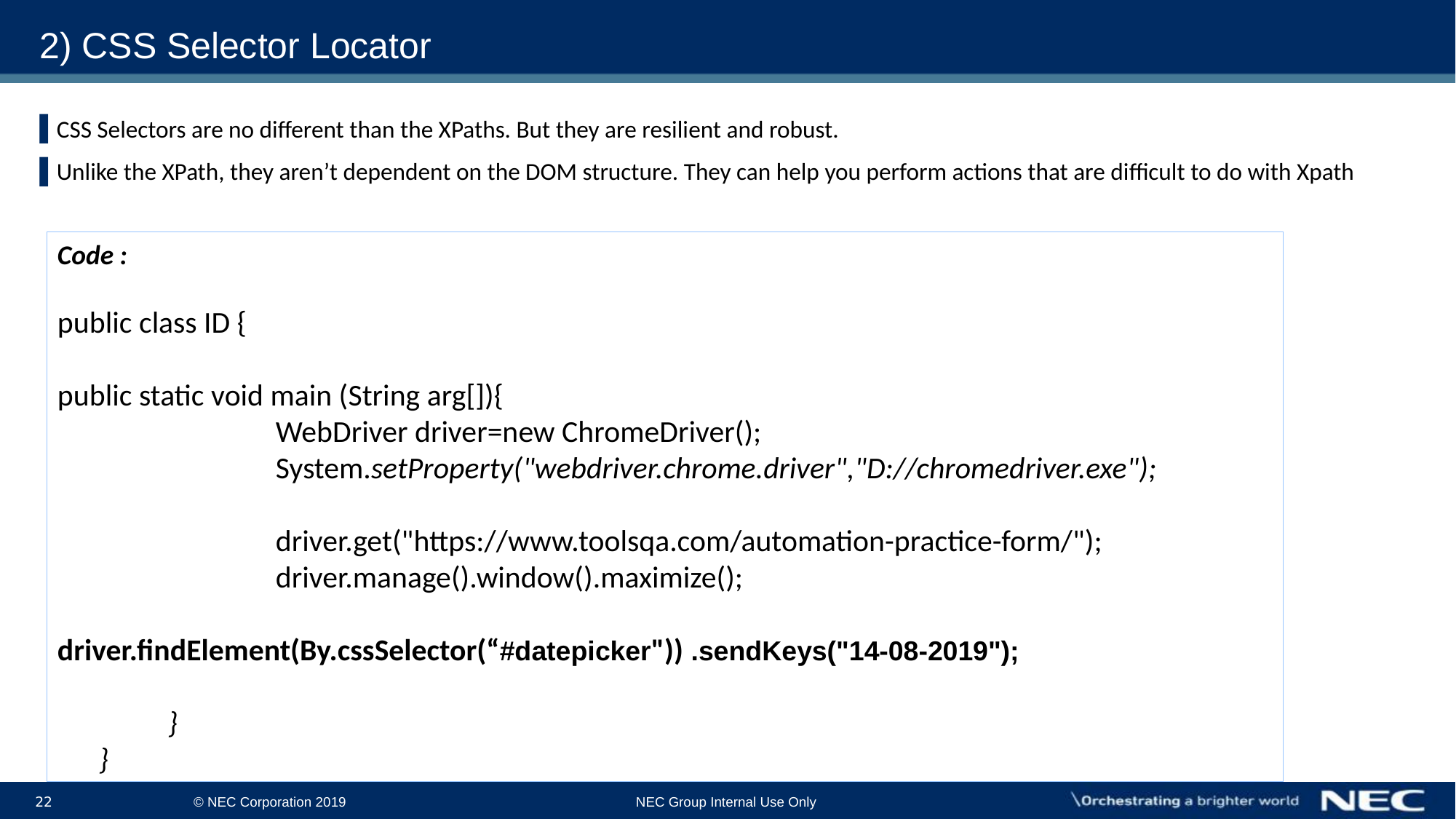

# 2) CSS Selector Locator
CSS Selectors are no different than the XPaths. But they are resilient and robust.

Unlike the XPath, they aren’t dependent on the DOM structure. They can help you perform actions that are difficult to do with Xpath

Code :

public class ID {

public static void main (String arg[]){
		WebDriver driver=new ChromeDriver();
		System.setProperty("webdriver.chrome.driver","D://chromedriver.exe");

		driver.get("https://www.toolsqa.com/automation-practice-form/");
		driver.manage().window().maximize();
						   	  			driver.findElement(By.cssSelector(“#datepicker")) .sendKeys("14-08-2019");

                }
      }